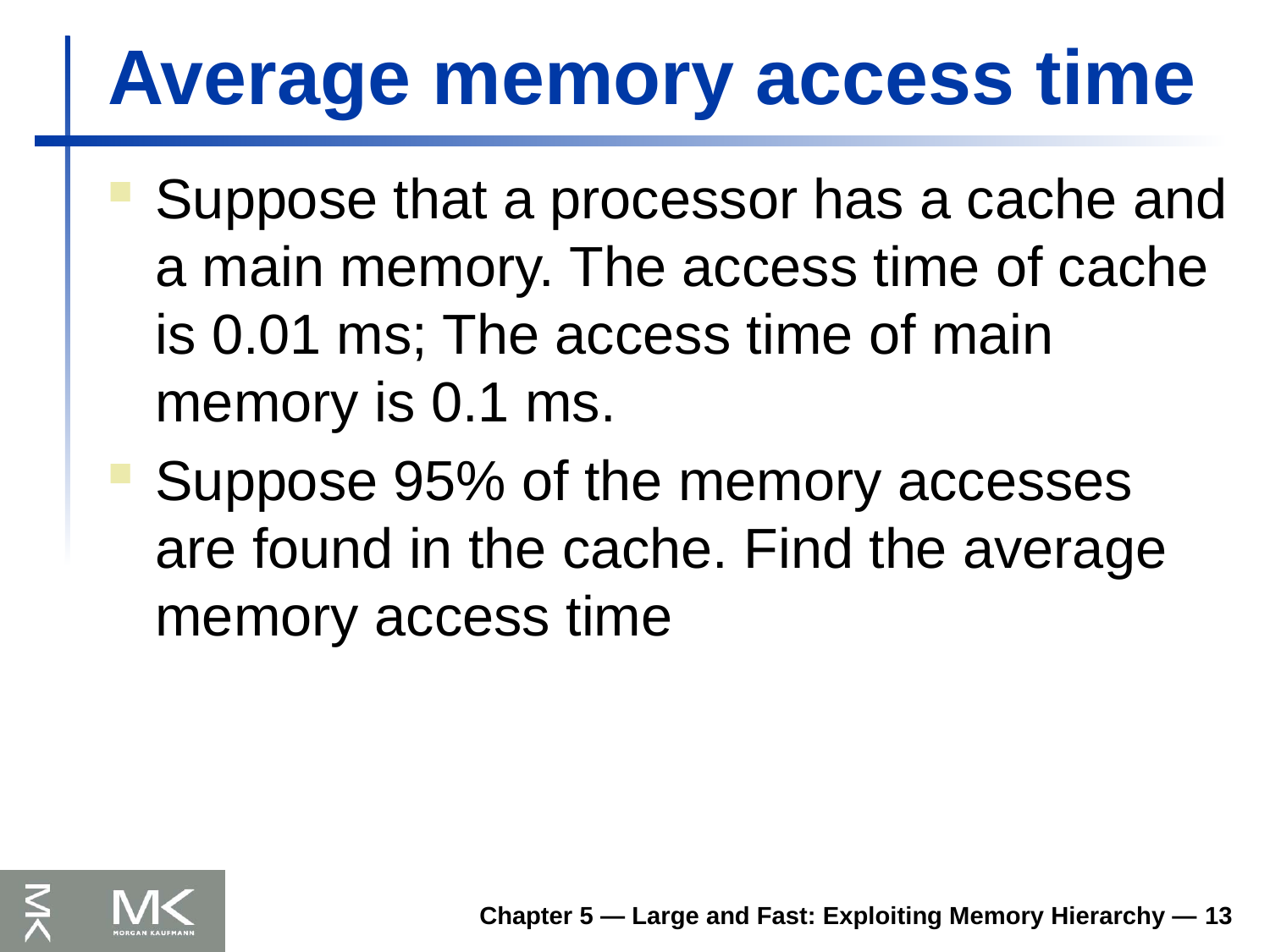

# Average memory access time
Suppose that a processor has a cache and a main memory. The access time of cache is 0.01 ms; The access time of main memory is 0.1 ms.
Suppose 95% of the memory accesses are found in the cache. Find the average memory access time
Chapter 5 — Large and Fast: Exploiting Memory Hierarchy — 13